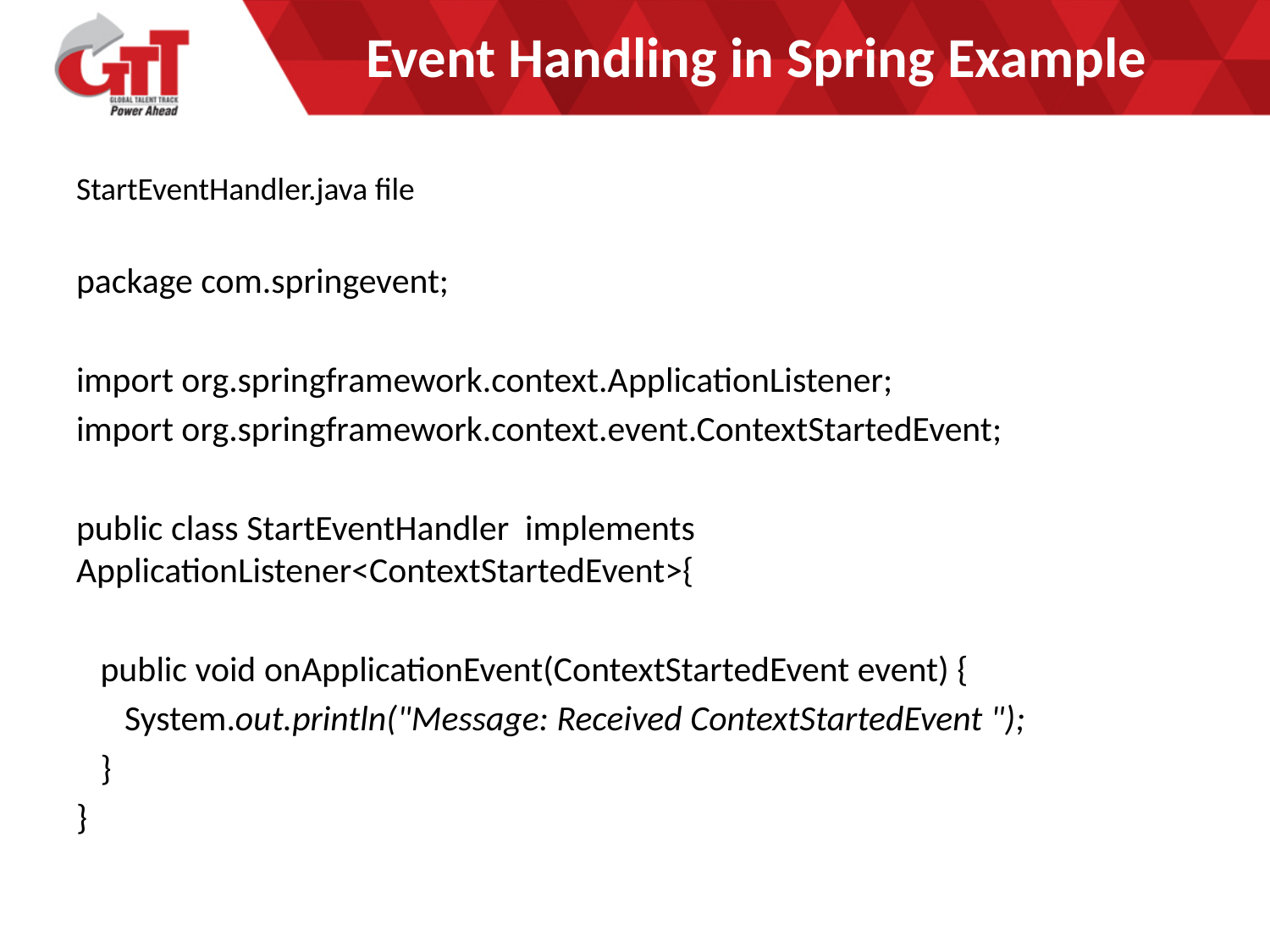

# Event Handling in Spring Example
StartEventHandler.java file

package com.springevent;

import org.springframework.context.ApplicationListener;
import org.springframework.context.event.ContextStartedEvent;

public class StartEventHandler  implements ApplicationListener<ContextStartedEvent>{

   public void onApplicationEvent(ContextStartedEvent event) {
      System.out.println("Message: Received ContextStartedEvent ");
   }
}